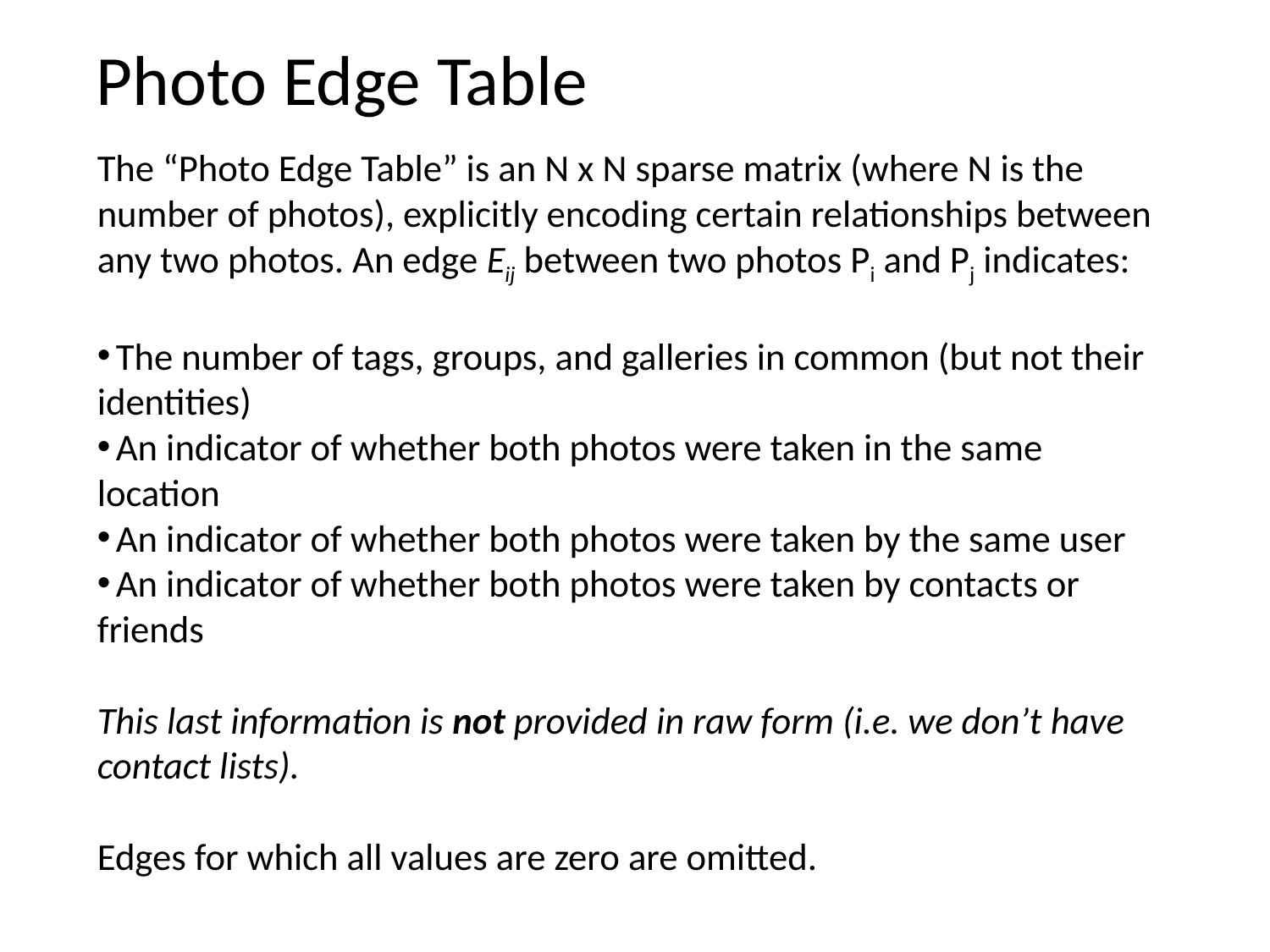

Photo Edge Table
The “Photo Edge Table” is an N x N sparse matrix (where N is the number of photos), explicitly encoding certain relationships between any two photos. An edge Eij between two photos Pi and Pj indicates:

 The number of tags, groups, and galleries in common (but not their identities)
 An indicator of whether both photos were taken in the same location
 An indicator of whether both photos were taken by the same user
 An indicator of whether both photos were taken by contacts or friends

This last information is not provided in raw form (i.e. we don’t have contact lists).

Edges for which all values are zero are omitted.